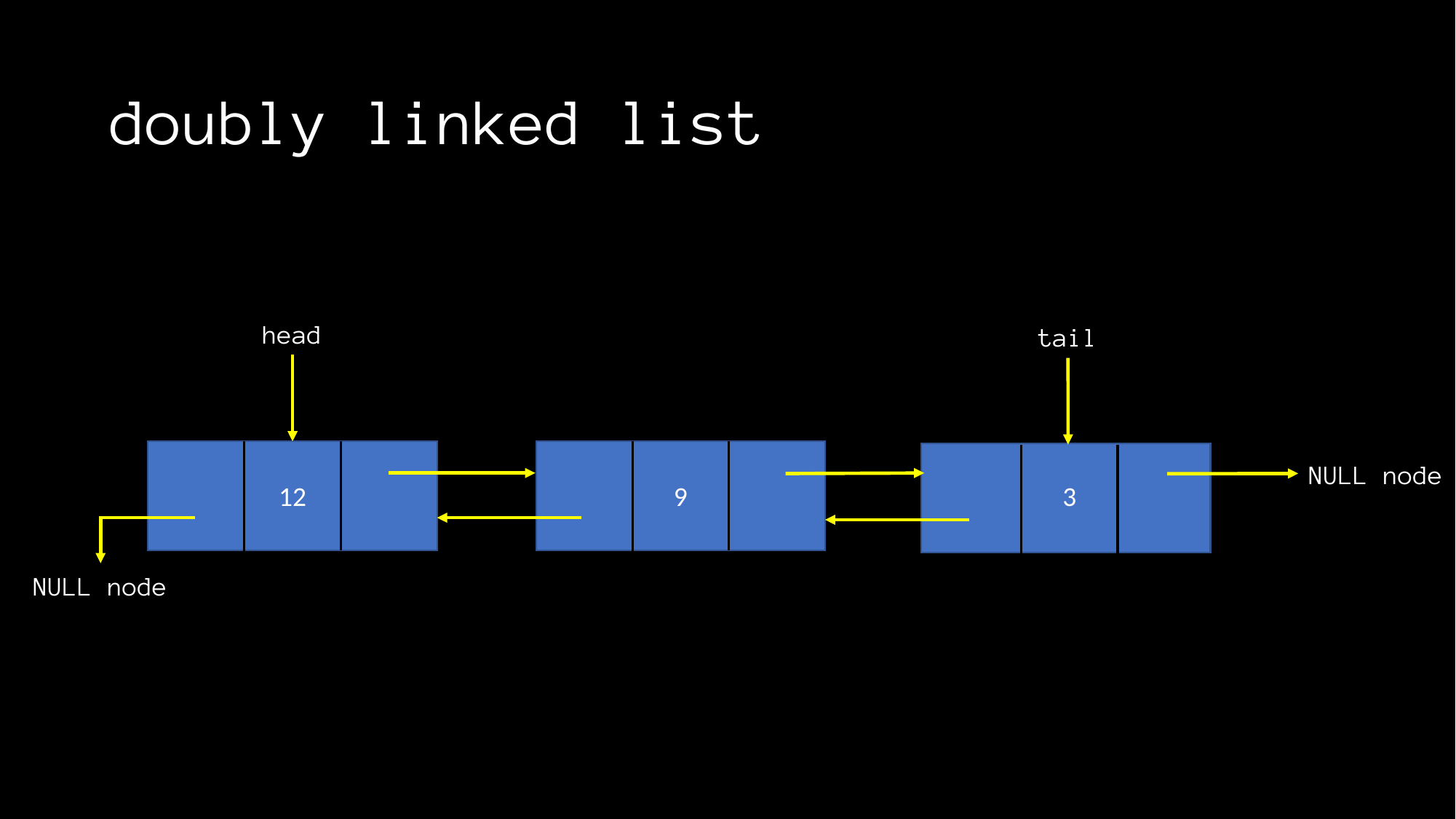

# doubly linked list
head
tail

NULL node
3
12
9
NULL node